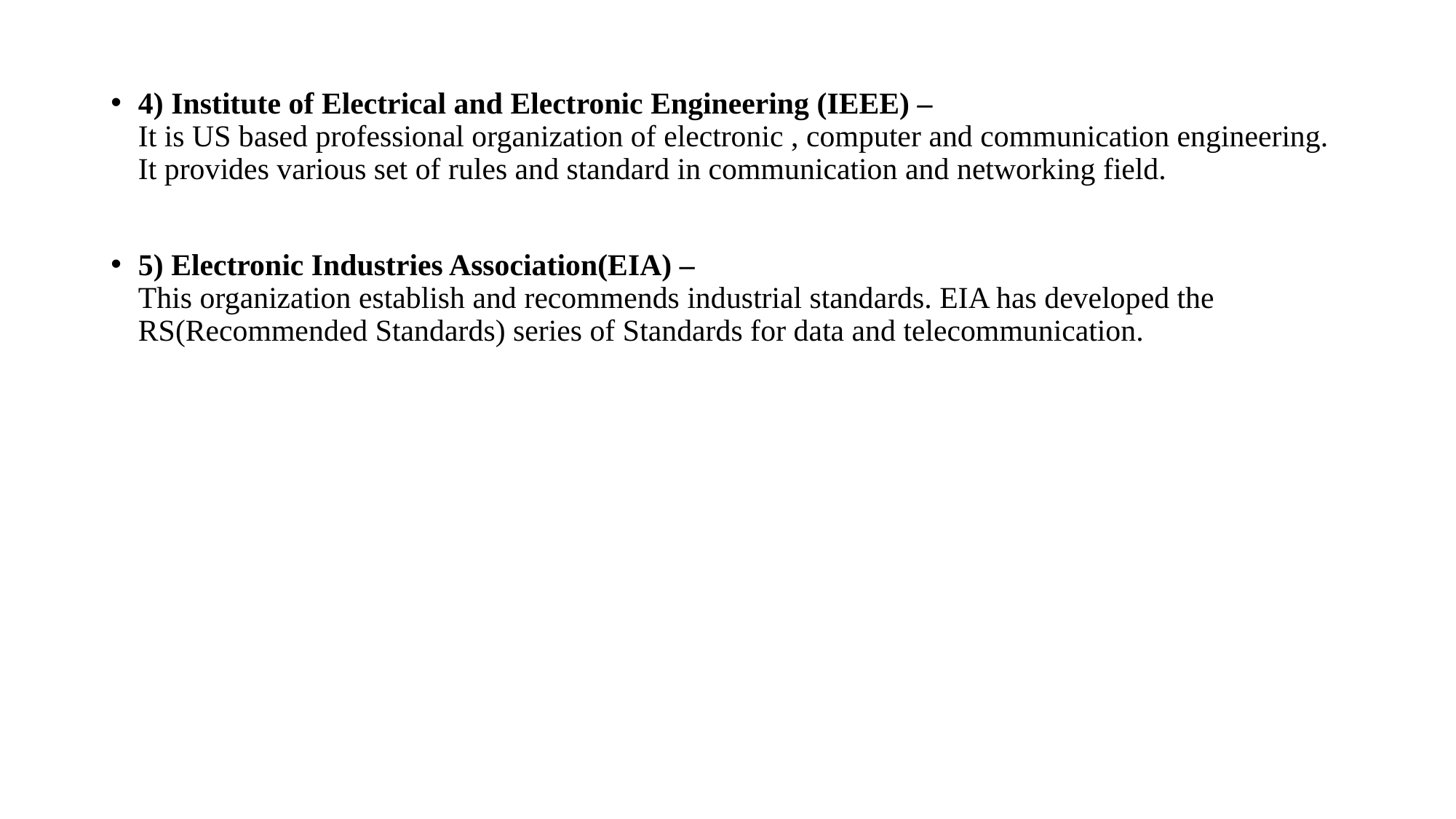

4) Institute of Electrical and Electronic Engineering (IEEE) –
It is US based professional organization of electronic , computer and communication engineering. It provides various set of rules and standard in communication and networking field.

5) Electronic Industries Association(EIA) –  
This organization establish and recommends industrial standards. EIA has developed the RS(Recommended Standards) series of Standards for data and telecommunication.